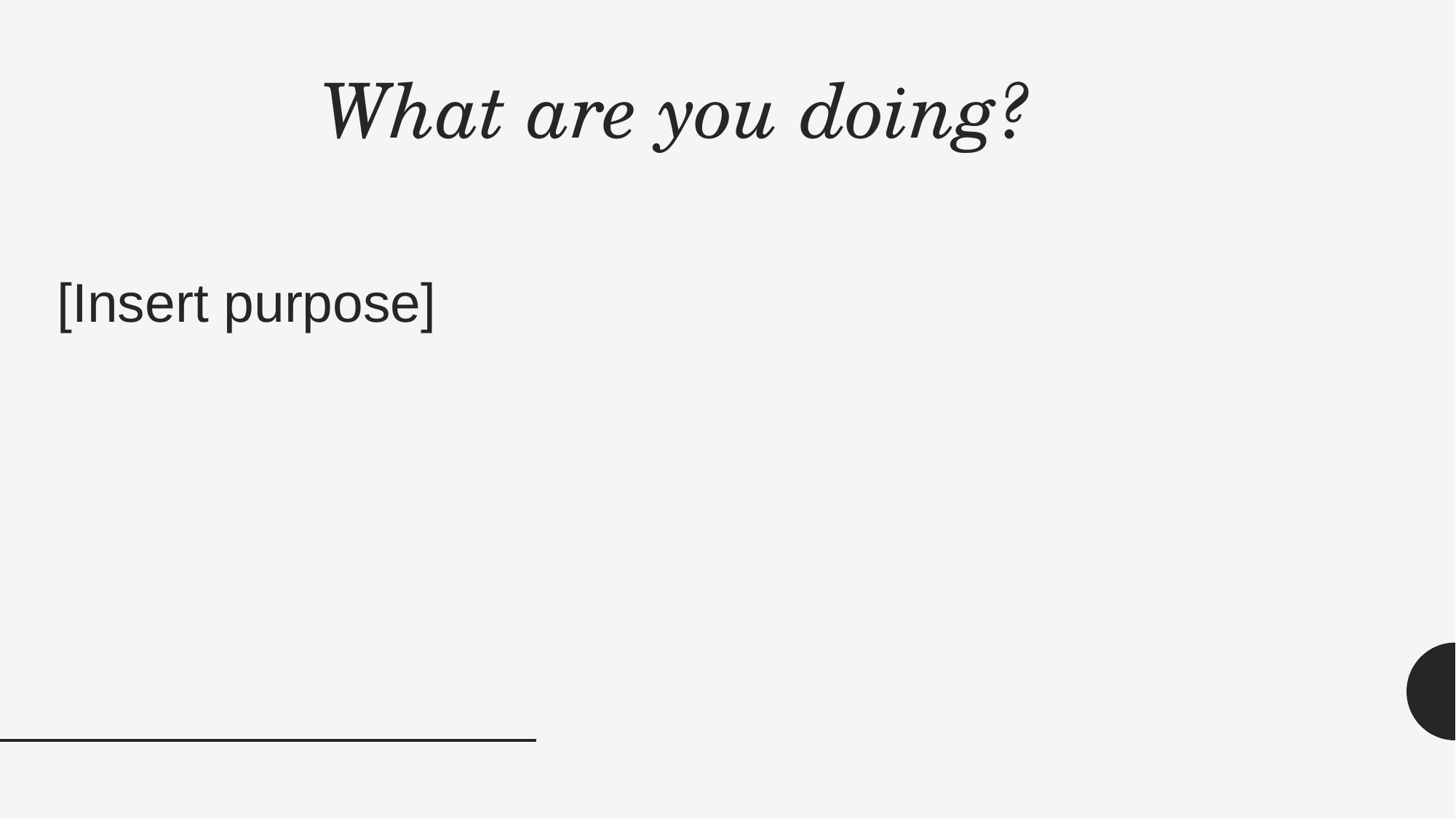

# What are you doing?
[Insert purpose]